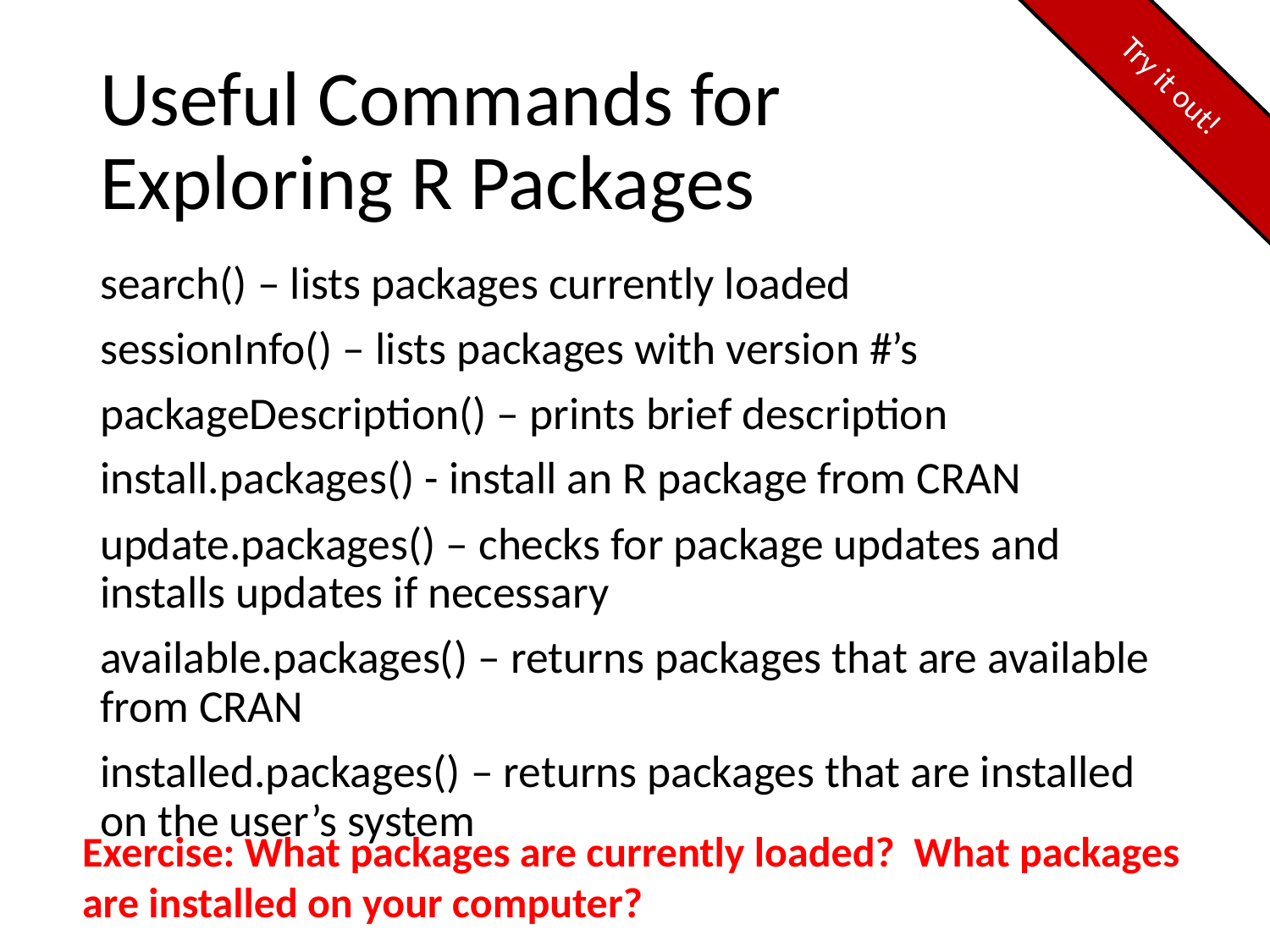

Try it out!
# Useful Commands for Exploring R Packages
search() – lists packages currently loaded
sessionInfo() – lists packages with version #’s
packageDescription() – prints brief description
install.packages() - install an R package from CRAN
update.packages() – checks for package updates and installs updates if necessary
available.packages() – returns packages that are available from CRAN
installed.packages() – returns packages that are installed on the user’s system
Exercise: What packages are currently loaded?  What packages are installed on your computer?